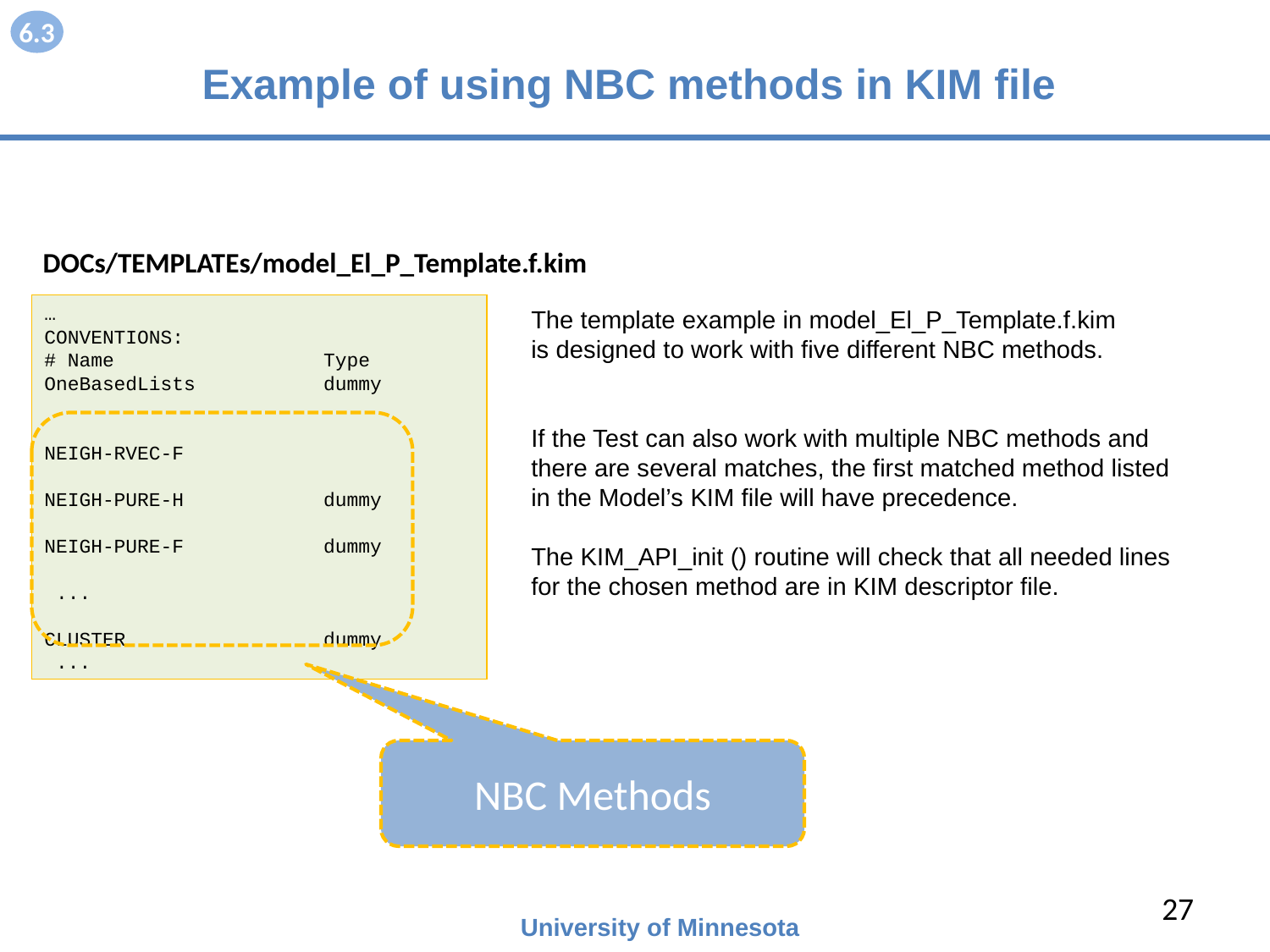

6.3
# Example of using NBC methods in KIM file
 DOCs/TEMPLATEs/model_El_P_Template.f.kim
…
CONVENTIONS:
# Name                  Type
OneBasedLists           dummy

NEIGH-RVEC-F

NEIGH-PURE-H            dummy

NEIGH-PURE-F            dummy

 ...

CLUSTER                 dummy
 ...
The template example in model_El_P_Template.f.kim
is designed to work with five different NBC methods.

If the Test can also work with multiple NBC methods and there are several matches, the first matched method listed in the Model’s KIM file will have precedence.

The KIM_API_init () routine will check that all needed lines for the chosen method are in KIM descriptor file.

NBC Methods
27
University of Minnesota